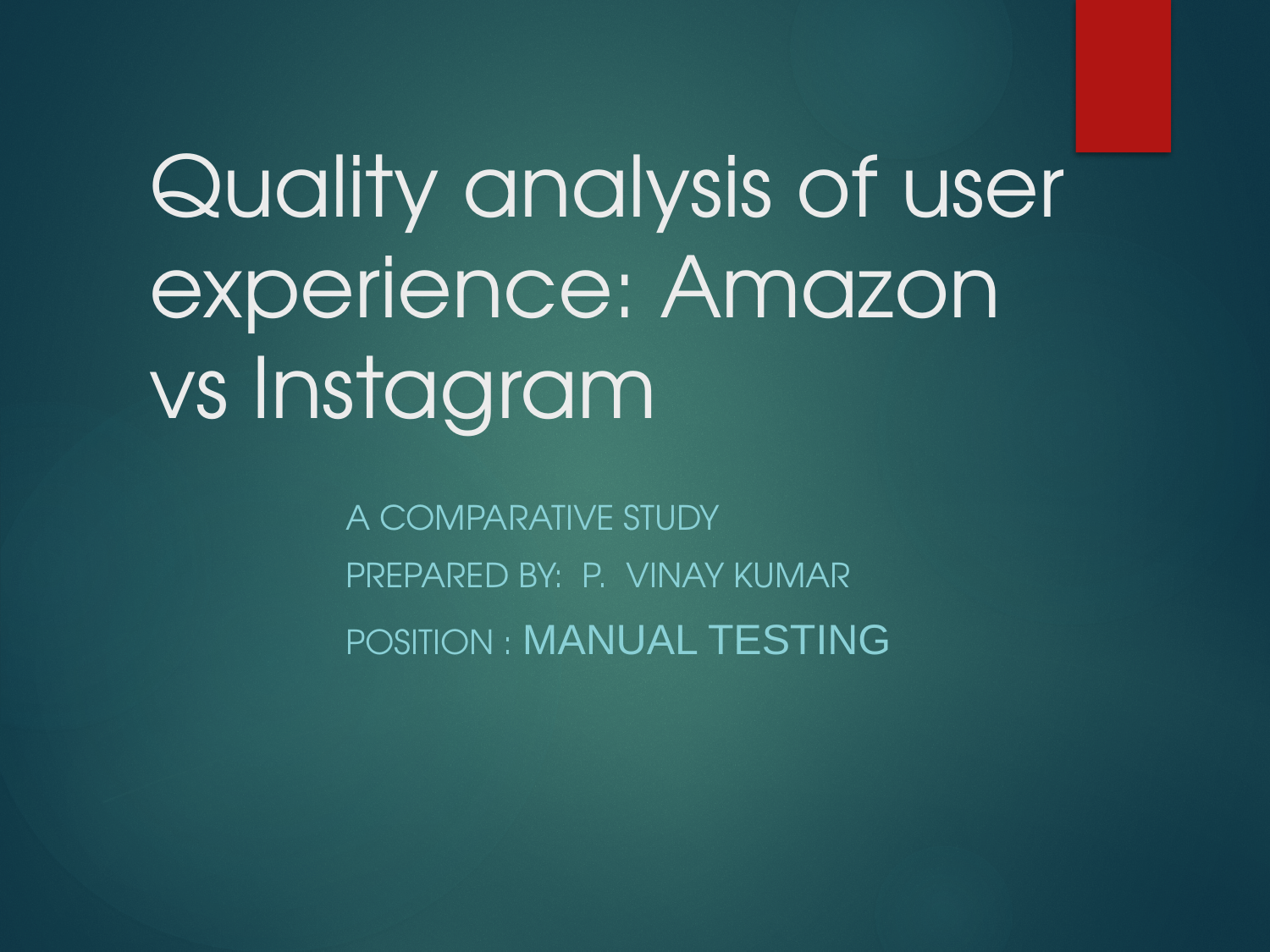

# Quality analysis of user experience: Amazon vs Instagram
A Comparative Study
Prepared by:  P.  Vinay kumar
position : Manual Testing